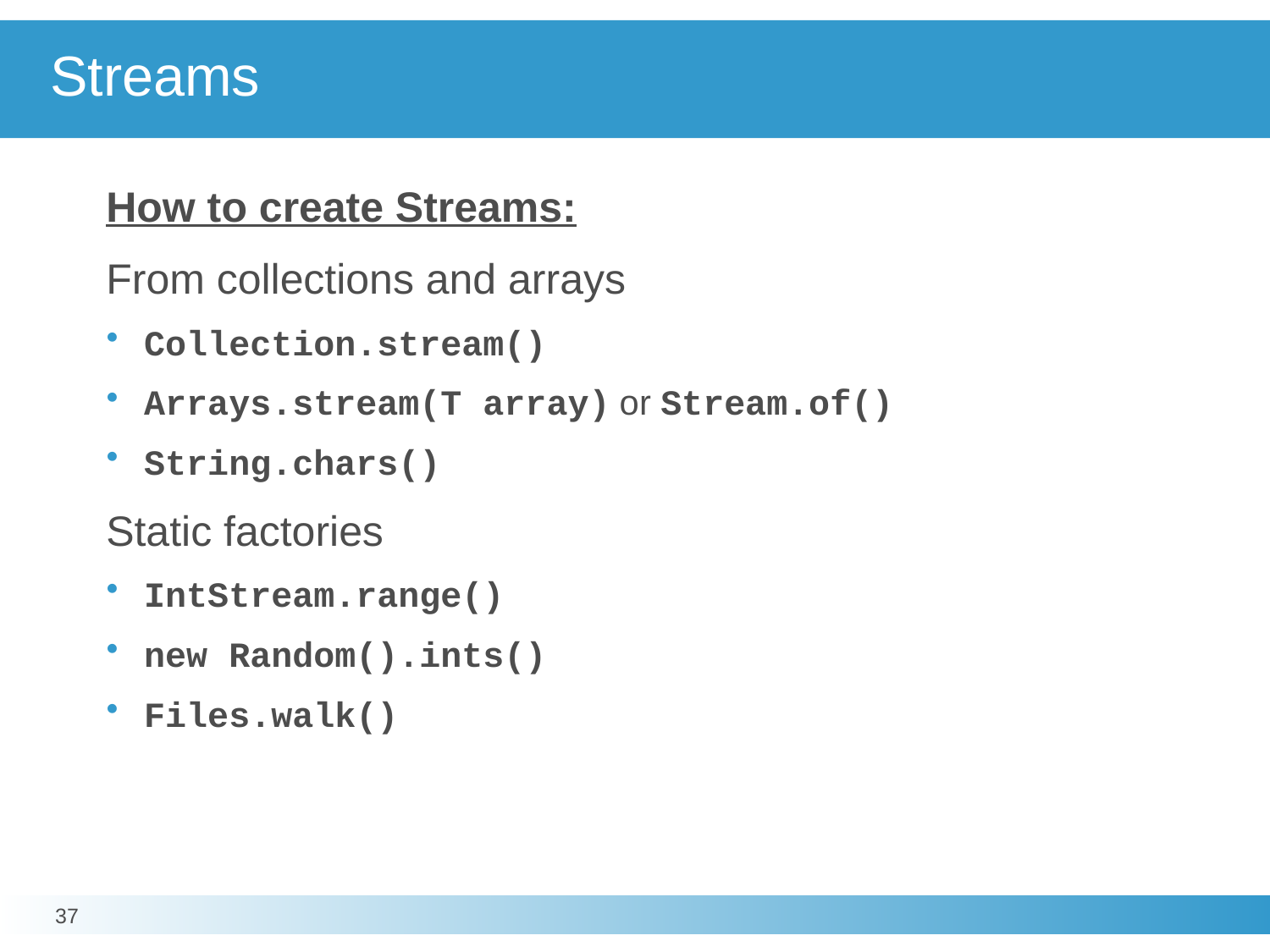

# Streams
How to create Streams:
From collections and arrays
Collection.stream()
Arrays.stream(T array) or Stream.of()
String.chars()
Static factories
IntStream.range()
new Random().ints()
Files.walk()
37